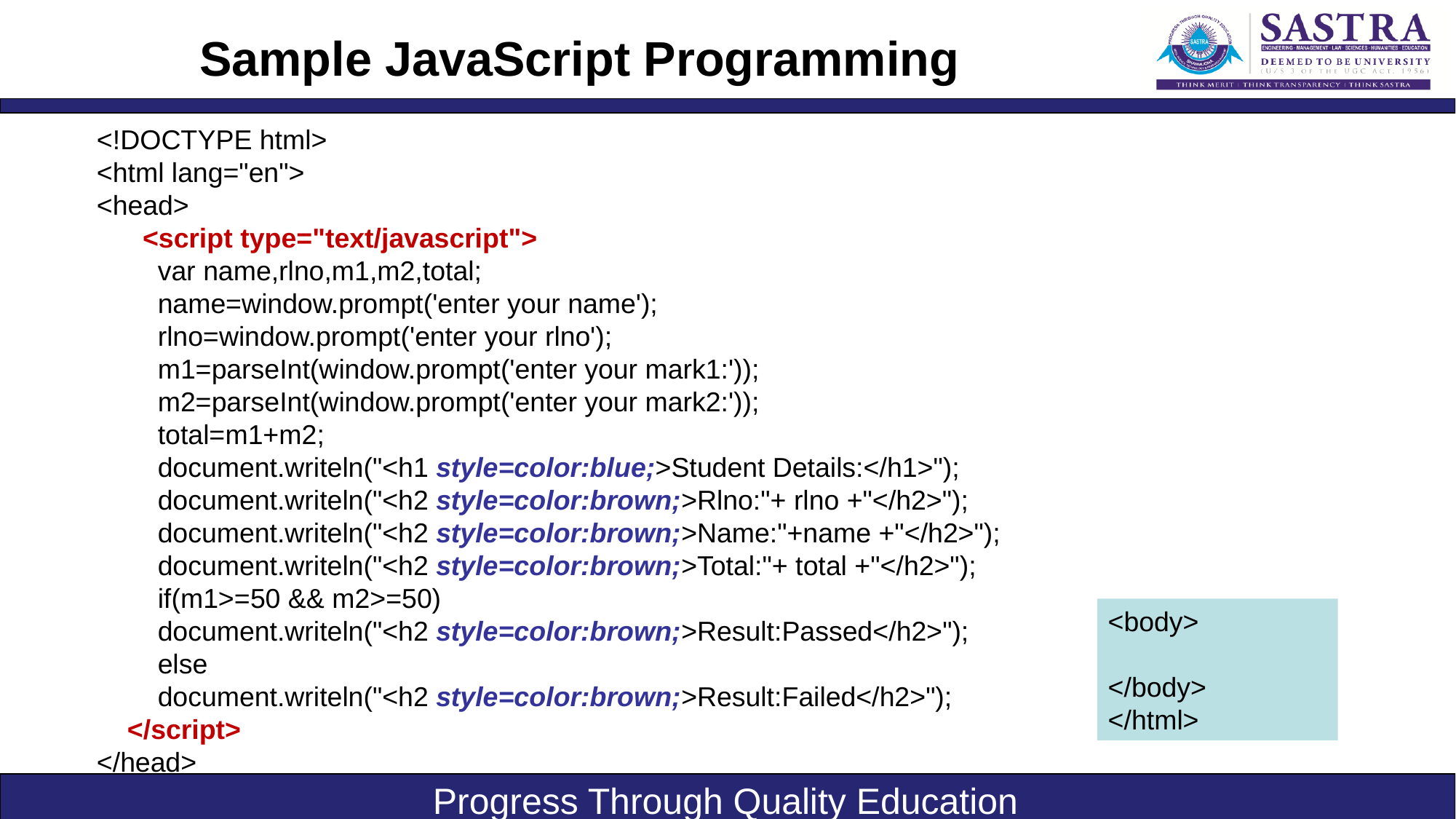

# Sample JavaScript Programming
<!DOCTYPE html>
<html lang="en">
<head>
      <script type="text/javascript">
        var name,rlno,m1,m2,total;
        name=window.prompt('enter your name');
        rlno=window.prompt('enter your rlno');
        m1=parseInt(window.prompt('enter your mark1:'));
        m2=parseInt(window.prompt('enter your mark2:'));
        total=m1+m2;
        document.writeln("<h1 style=color:blue;>Student Details:</h1>");
        document.writeln("<h2 style=color:brown;>Rlno:"+ rlno +"</h2>");
        document.writeln("<h2 style=color:brown;>Name:"+name +"</h2>");
        document.writeln("<h2 style=color:brown;>Total:"+ total +"</h2>");
        if(m1>=50 && m2>=50)
        document.writeln("<h2 style=color:brown;>Result:Passed</h2>");
        else
        document.writeln("<h2 style=color:brown;>Result:Failed</h2>");
    </script>
</head>
<body>

</body>
</html>